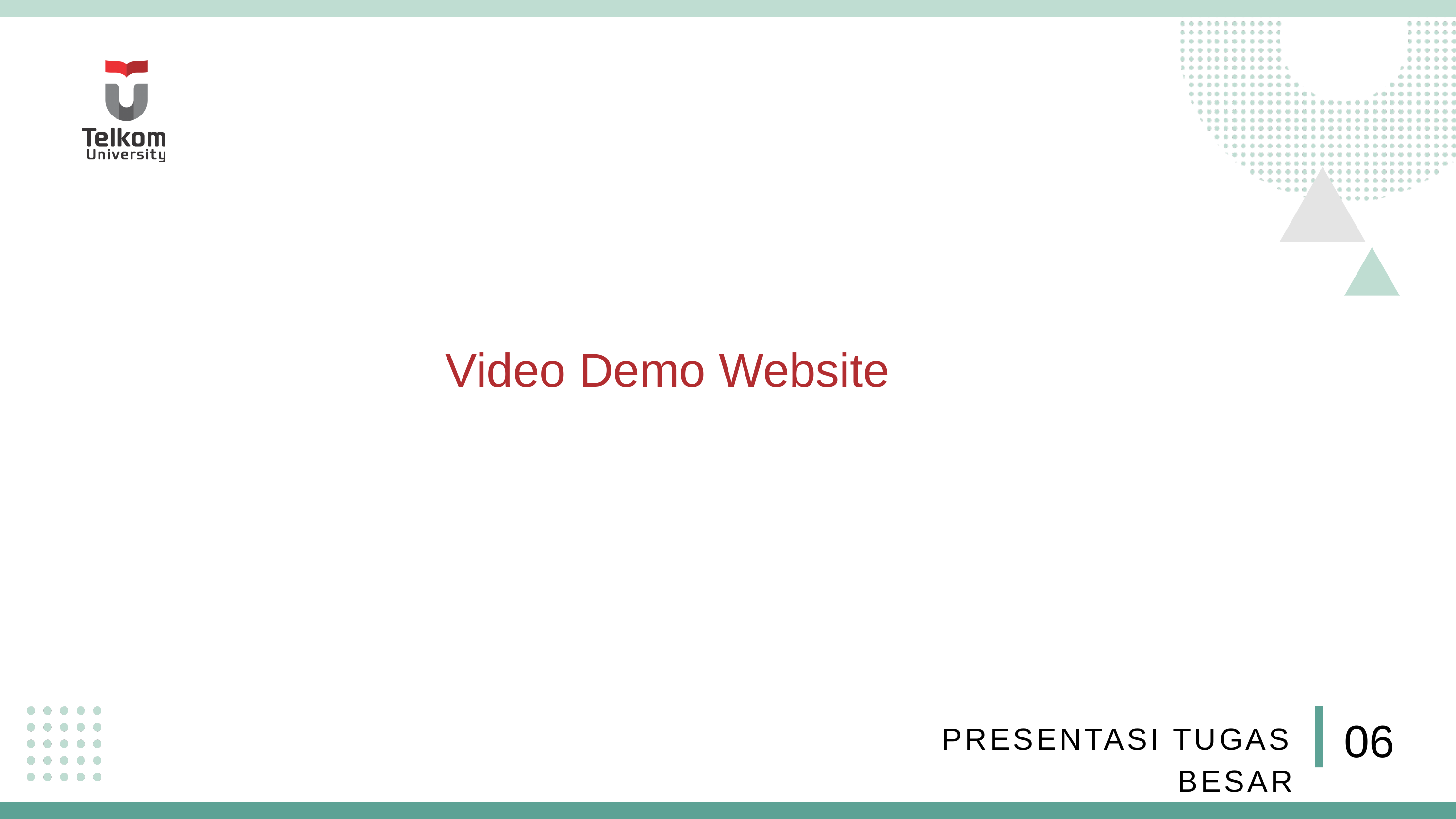

Video Demo Website
06

PRESENTASI TUGAS BESAR